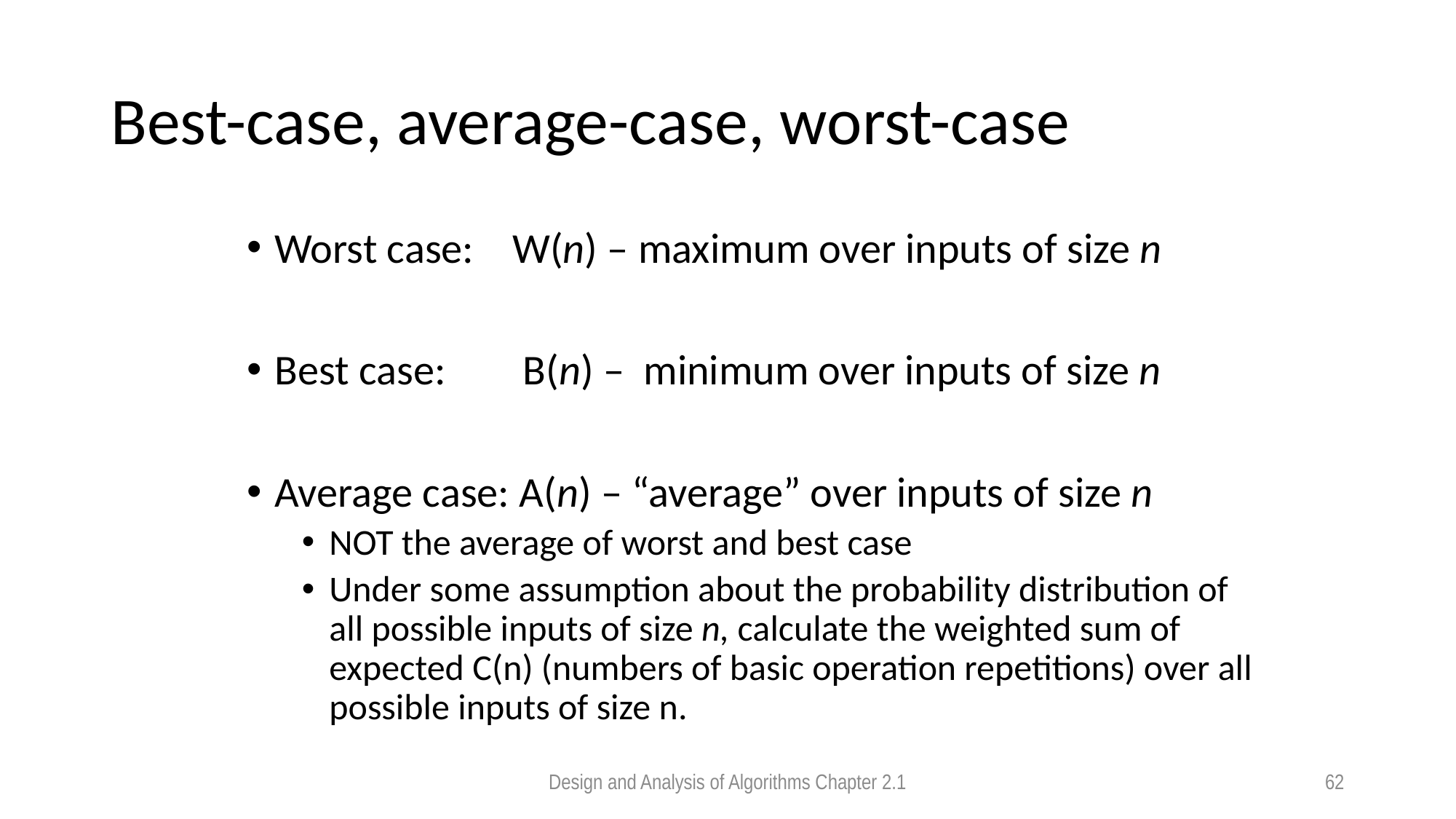

# Best-case, average-case, worst-case

Worst case:    W(n) – maximum over inputs of size n

Best case:        B(n) –  minimum over inputs of size n

Average case: A(n) – “average” over inputs of size n
NOT the average of worst and best case
Under some assumption about the probability distribution of all possible inputs of size n, calculate the weighted sum of expected C(n) (numbers of basic operation repetitions) over all possible inputs of size n.

Design and Analysis of Algorithms Chapter 2.1
62